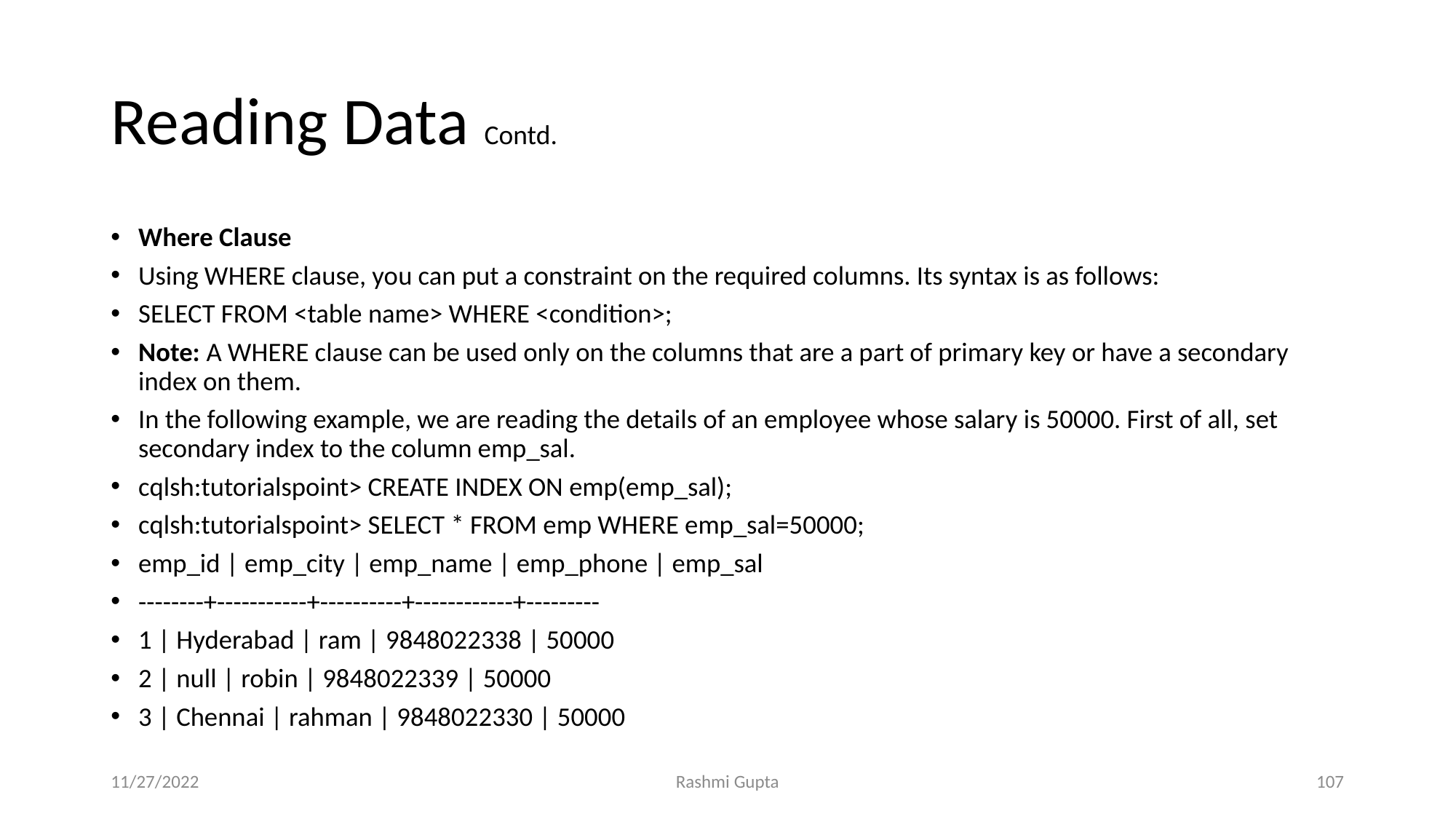

# Reading Data Contd.
Where Clause
Using WHERE clause, you can put a constraint on the required columns. Its syntax is as follows:
SELECT FROM <table name> WHERE <condition>;
Note: A WHERE clause can be used only on the columns that are a part of primary key or have a secondary index on them.
In the following example, we are reading the details of an employee whose salary is 50000. First of all, set secondary index to the column emp_sal.
cqlsh:tutorialspoint> CREATE INDEX ON emp(emp_sal);
cqlsh:tutorialspoint> SELECT * FROM emp WHERE emp_sal=50000;
emp_id | emp_city | emp_name | emp_phone | emp_sal
--------+-----------+----------+------------+---------
1 | Hyderabad | ram | 9848022338 | 50000
2 | null | robin | 9848022339 | 50000
3 | Chennai | rahman | 9848022330 | 50000
11/27/2022
Rashmi Gupta
107